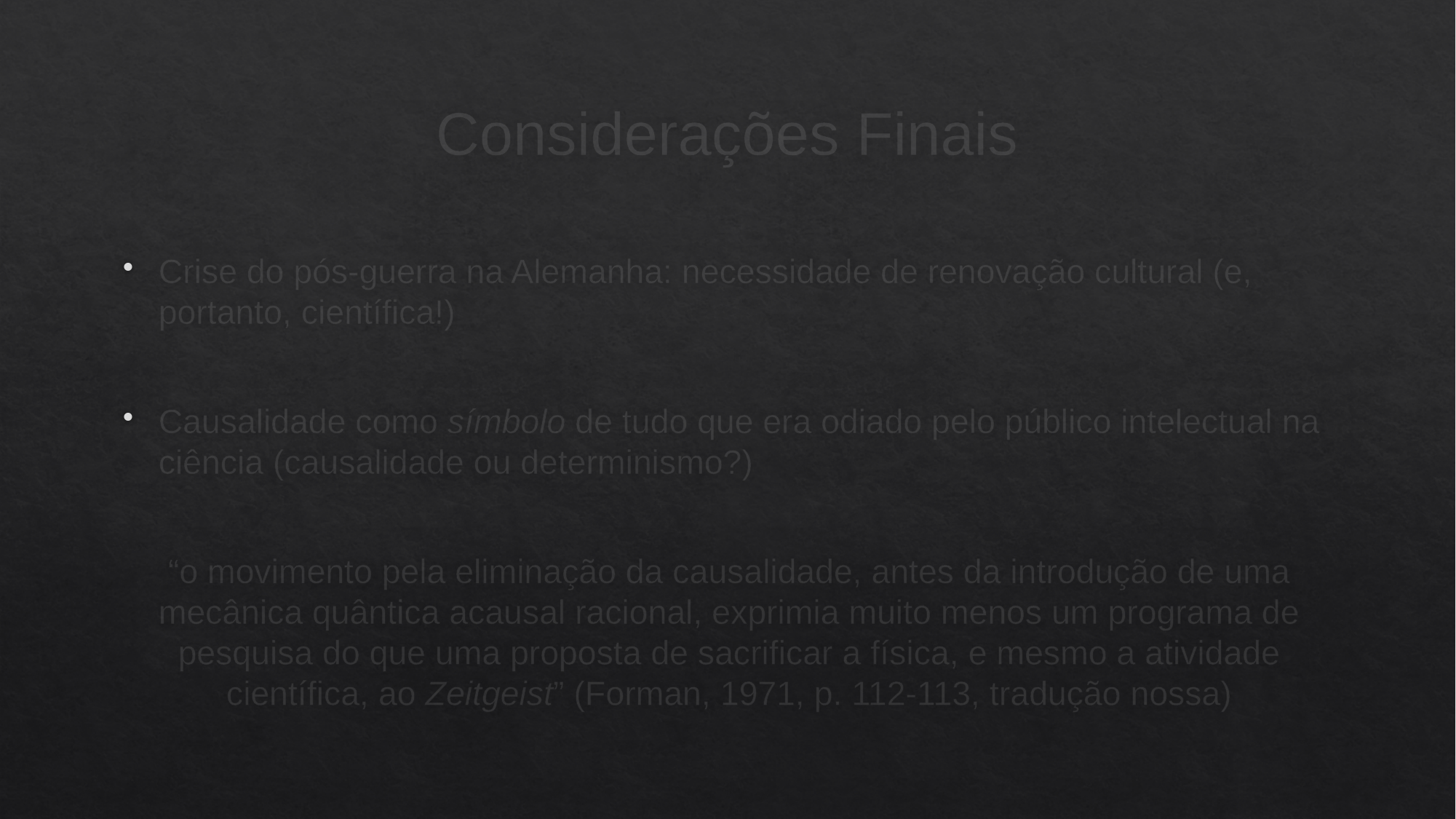

# Considerações Finais
Crise do pós-guerra na Alemanha: necessidade de renovação cultural (e, portanto, científica!)

Causalidade como símbolo de tudo que era odiado pelo público intelectual na ciência (causalidade ou determinismo?)

“o movimento pela eliminação da causalidade, antes da introdução de uma mecânica quântica acausal racional, exprimia muito menos um programa de pesquisa do que uma proposta de sacrificar a física, e mesmo a atividade científica, ao Zeitgeist” (Forman, 1971, p. 112-113, tradução nossa)